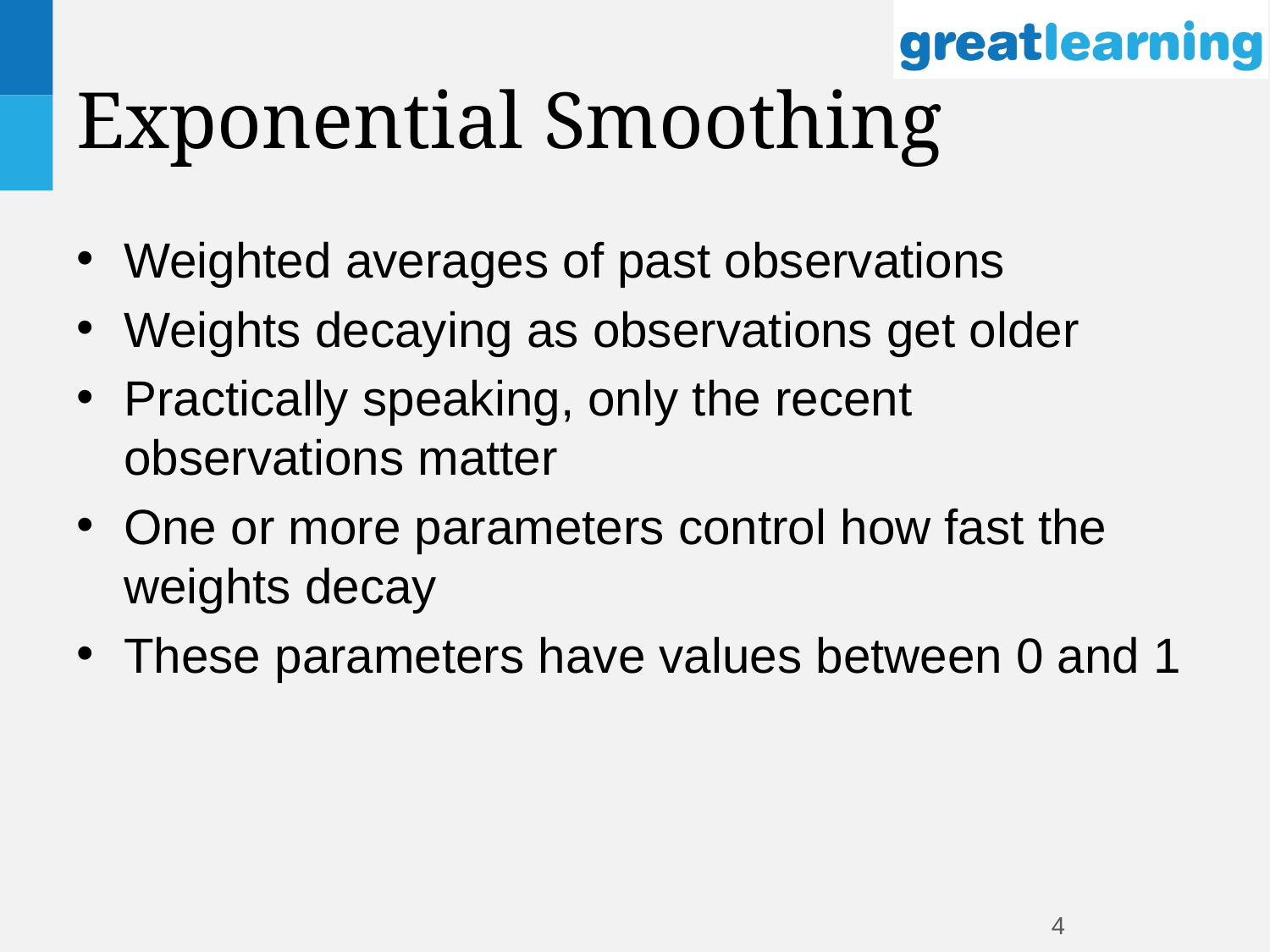

# Exponential Smoothing
Weighted averages of past observations
Weights decaying as observations get older
Practically speaking, only the recent observations matter
One or more parameters control how fast the weights decay
These parameters have values between 0 and 1
4